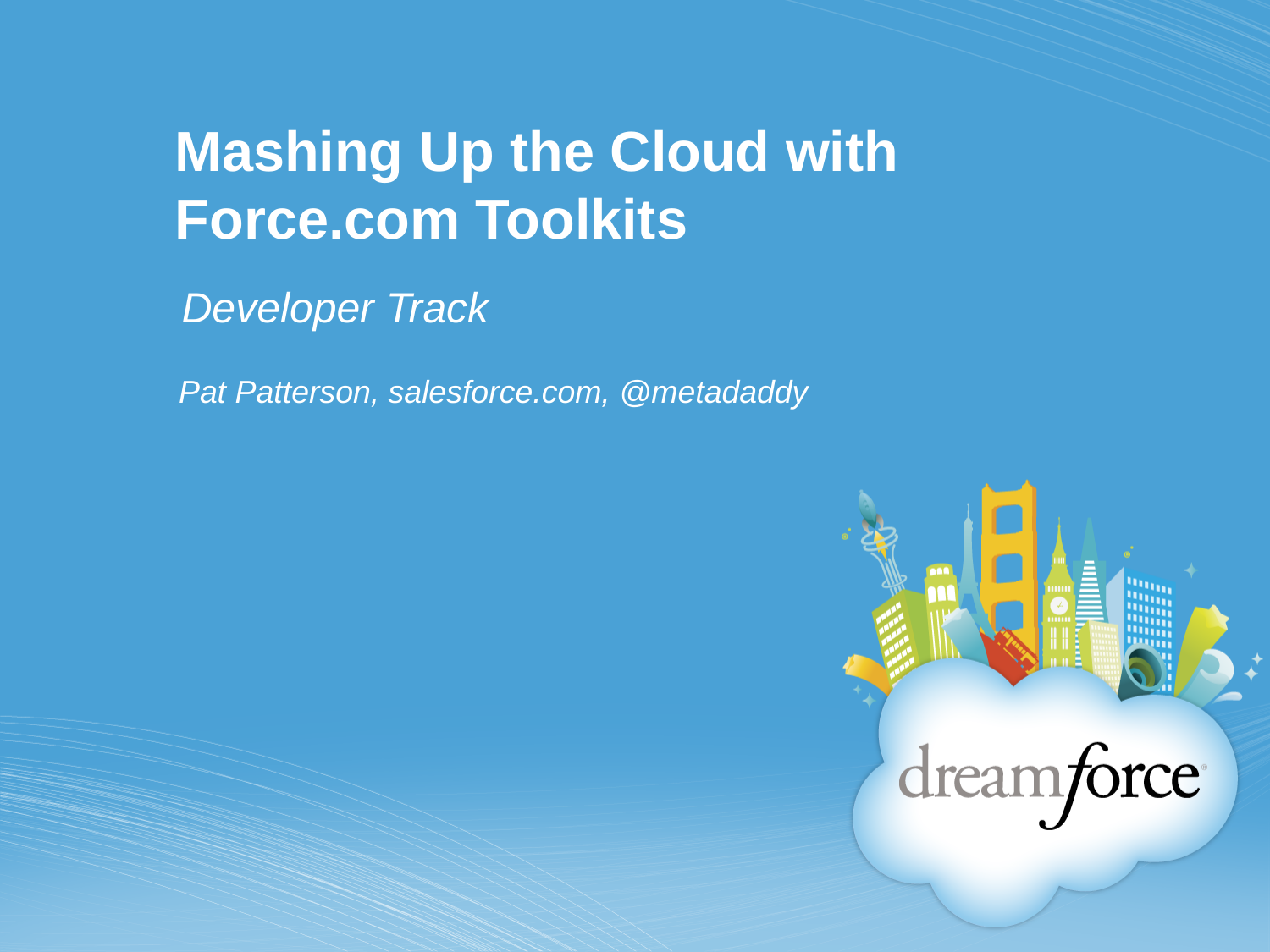

# Mashing Up the Cloud with Force.com Toolkits
Developer Track
Pat Patterson, salesforce.com, @metadaddy